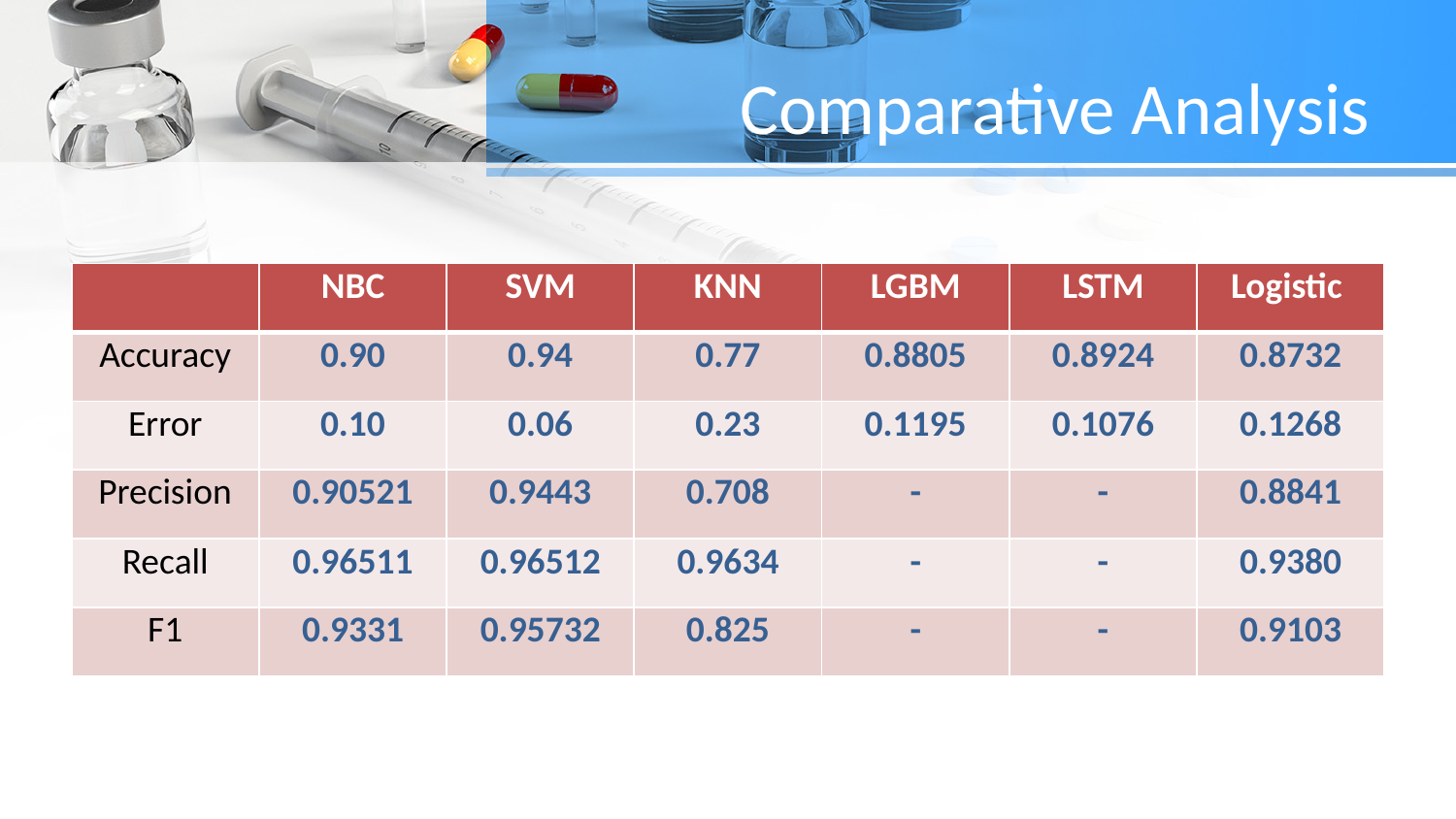

# Comparative Analysis
|  | NBC | SVM | KNN | LGBM | LSTM | Logistic |
| --- | --- | --- | --- | --- | --- | --- |
| Accuracy | 0.90 | 0.94 | 0.77 | 0.8805 | 0.8924 | 0.8732 |
| Error | 0.10 | 0.06 | 0.23 | 0.1195 | 0.1076 | 0.1268 |
| Precision | 0.90521 | 0.9443 | 0.708 | - | - | 0.8841 |
| Recall | 0.96511 | 0.96512 | 0.9634 | - | - | 0.9380 |
| F1 | 0.9331 | 0.95732 | 0.825 | - | - | 0.9103 |